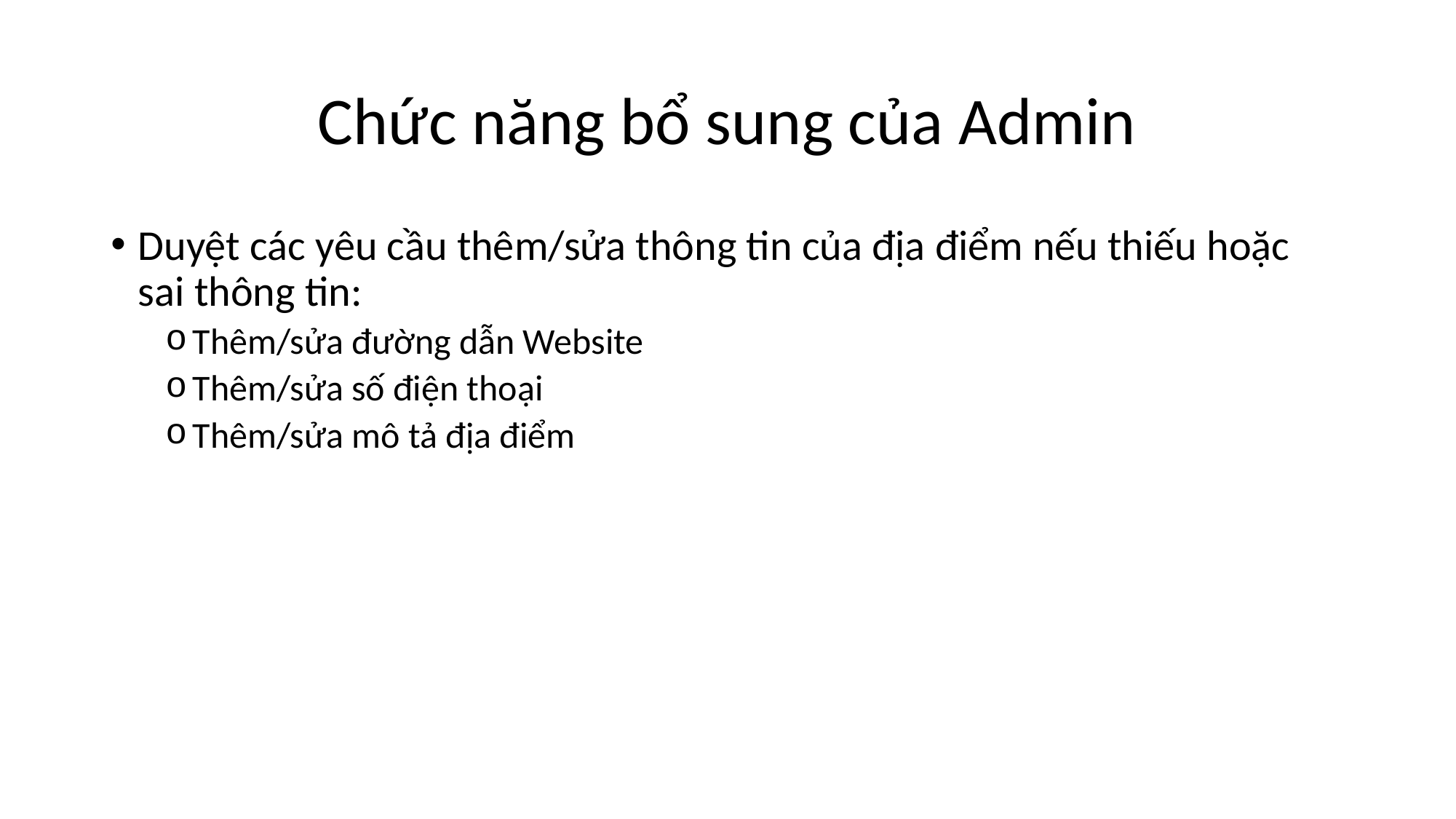

# Chức năng bổ sung của Admin
Duyệt các yêu cầu thêm/sửa thông tin của địa điểm nếu thiếu hoặc sai thông tin:
Thêm/sửa đường dẫn Website
Thêm/sửa số điện thoại
Thêm/sửa mô tả địa điểm